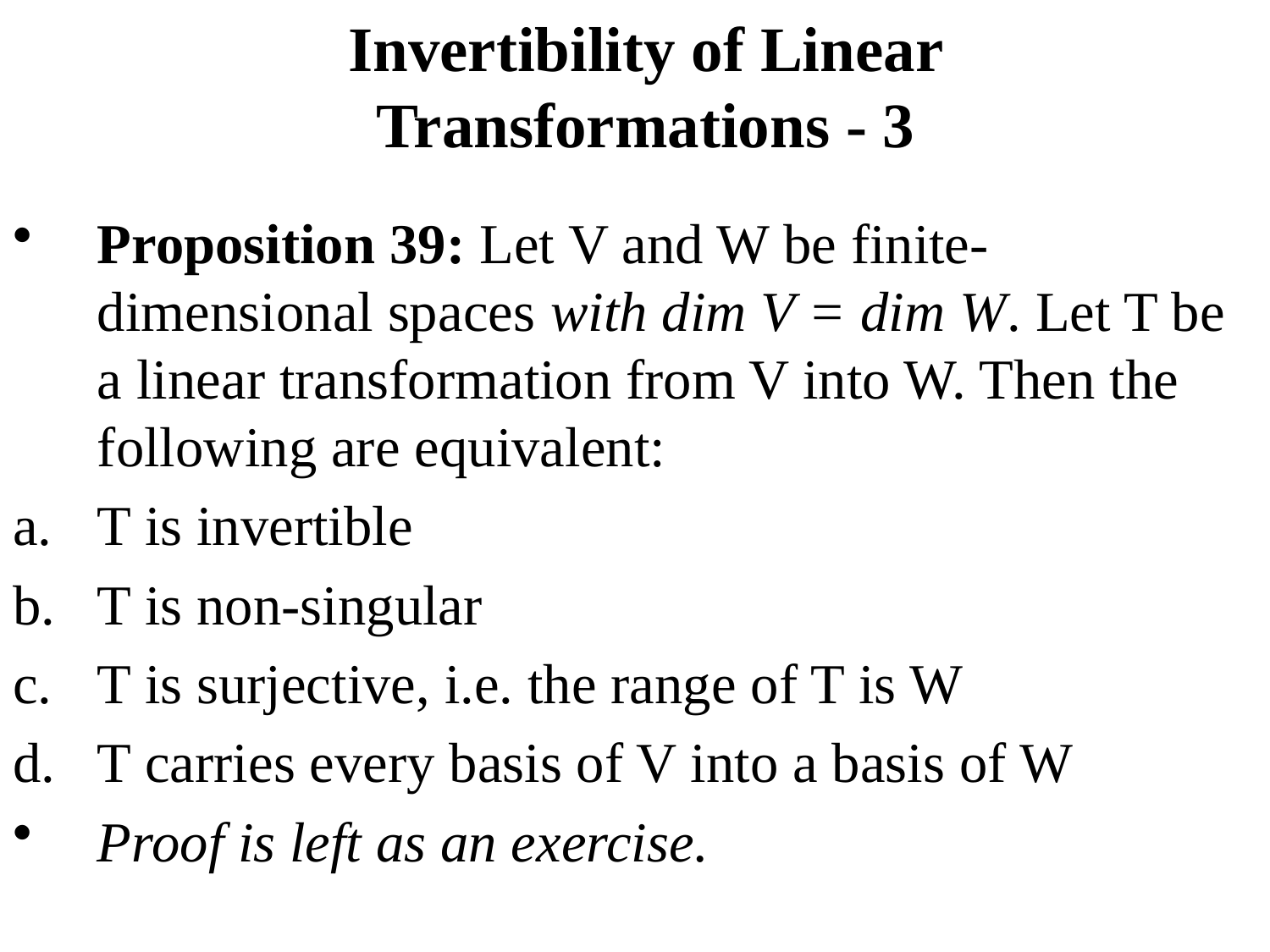

# Invertibility of Linear Transformations - 3
Proposition 39: Let V and W be finite-dimensional spaces with dim V = dim W. Let T be a linear transformation from V into W. Then the following are equivalent:
T is invertible
T is non-singular
T is surjective, i.e. the range of T is W
T carries every basis of V into a basis of W
Proof is left as an exercise.